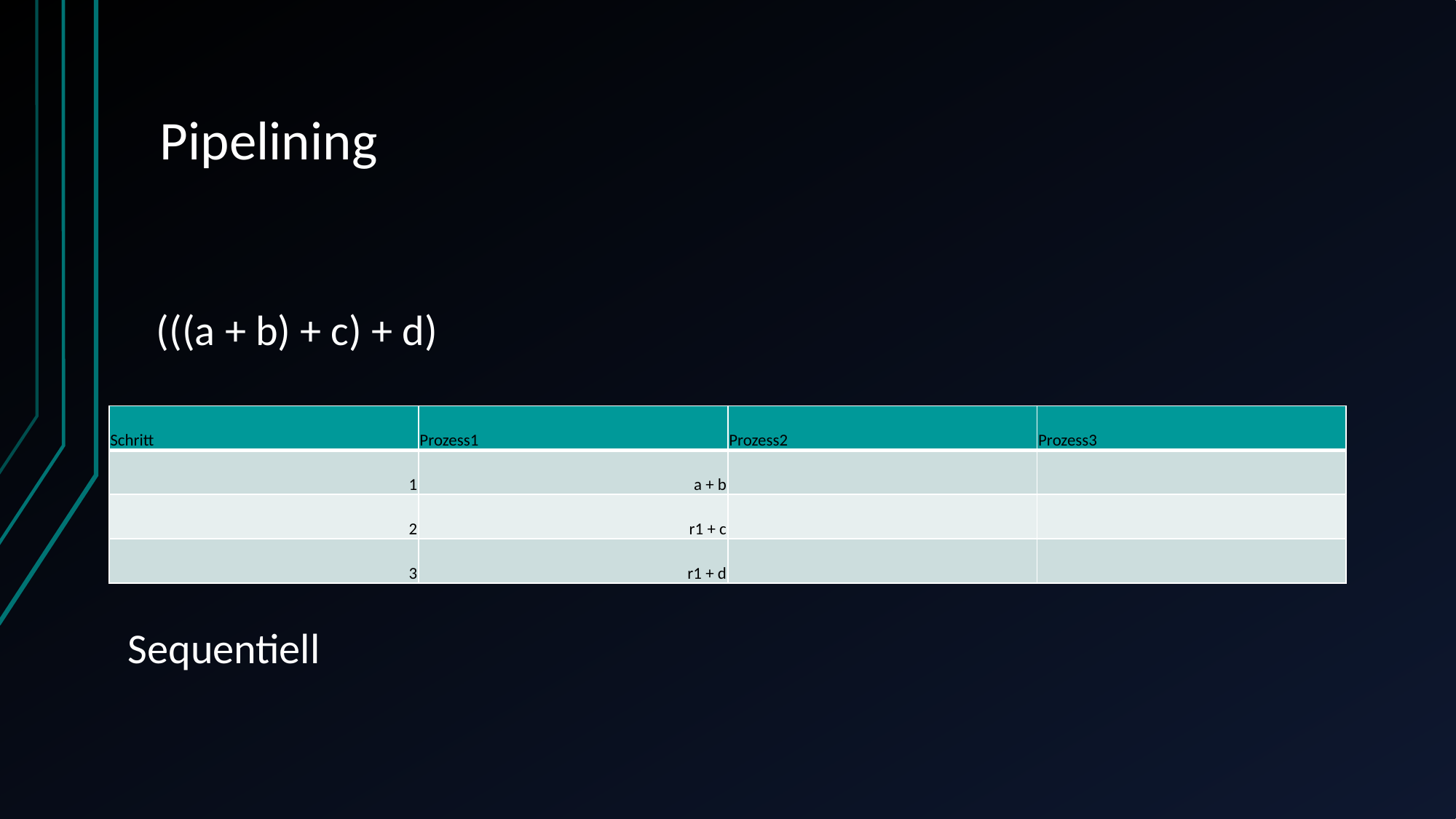

# Pipelining
(((a + b) + c) + d)
| Schritt | Prozess1 | Prozess2 | Prozess3 |
| --- | --- | --- | --- |
| 1 | a + b |  |  |
| 2 | r1 + c |  |  |
| 3 | r1 + d |  |  |
Sequentiell